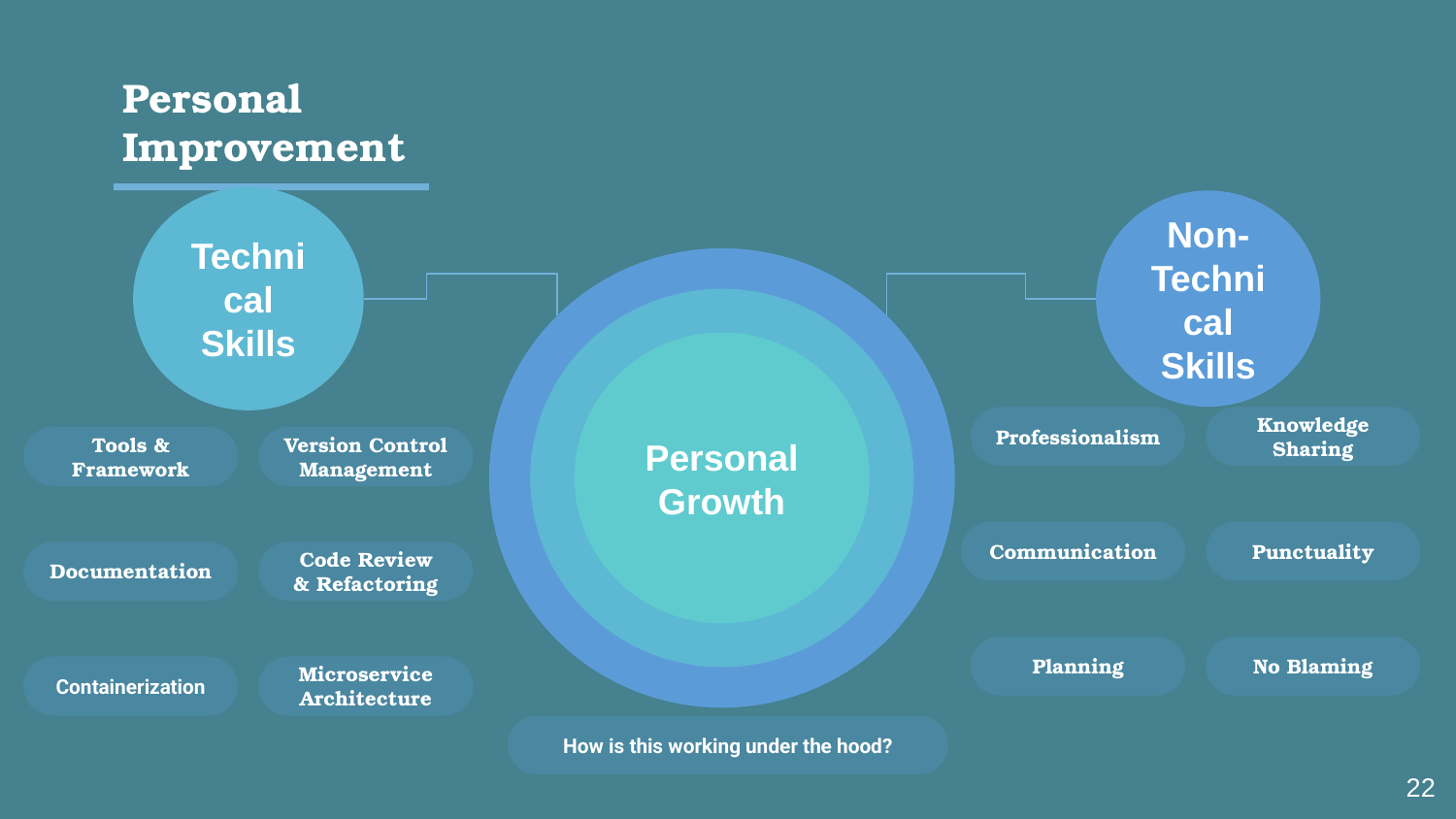

Personal Improvement
Technical
Skills
Non-
Technical
Skills

Personal
Growth
Professionalism
Knowledge
Sharing
Punctuality
Communication
Planning
No Blaming
Tools & Framework
Version Control Management
Documentation
Code Review
& Refactoring
Containerization
Microservice Architecture
How is this working under the hood?
22